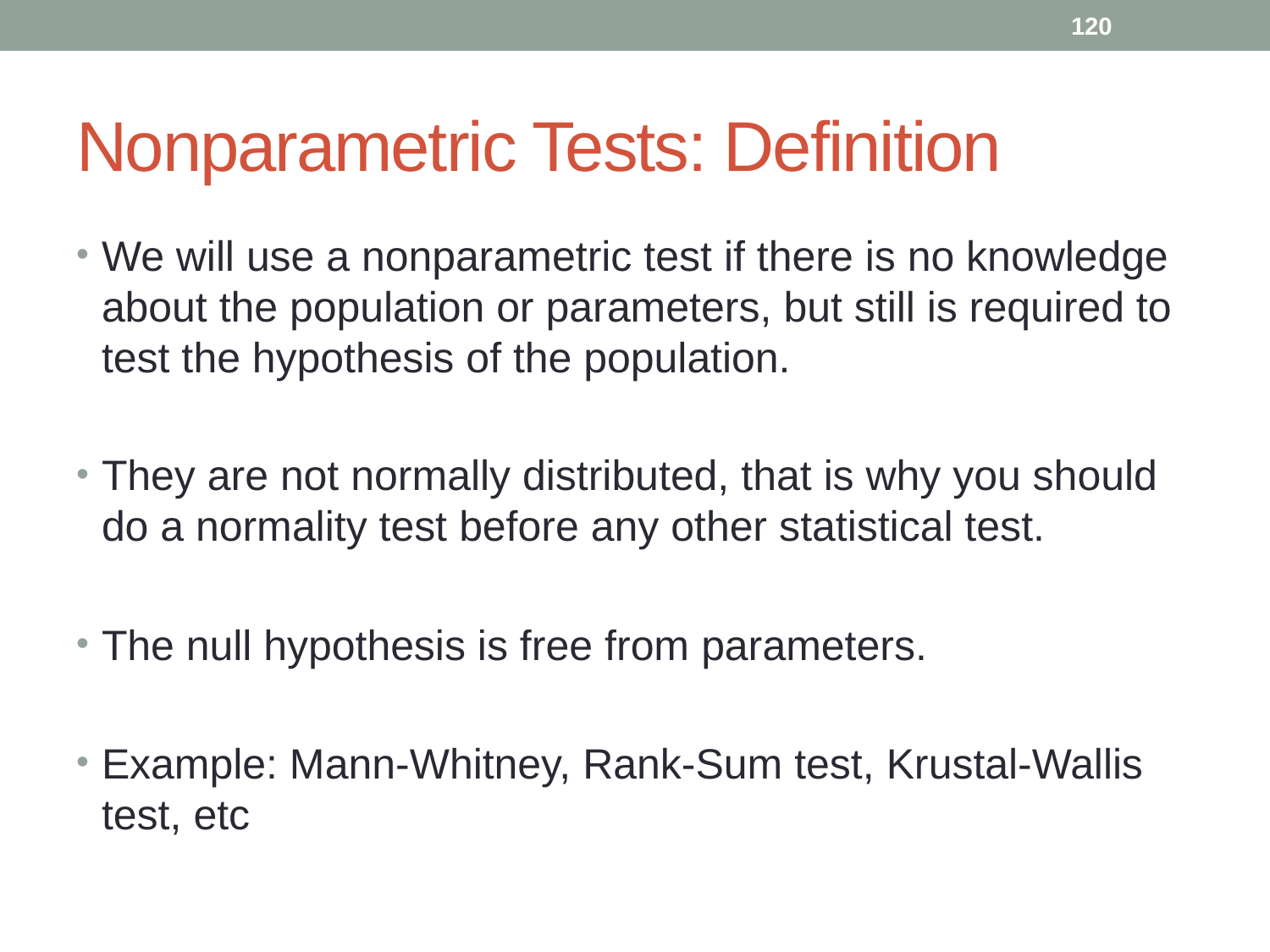

120
# Nonparametric Tests: Definition
We will use a nonparametric test if there is no knowledge about the population or parameters, but still is required to test the hypothesis of the population.

They are not normally distributed, that is why you should do a normality test before any other statistical test.

The null hypothesis is free from parameters.

Example: Mann-Whitney, Rank-Sum test, Krustal-Wallis test, etc